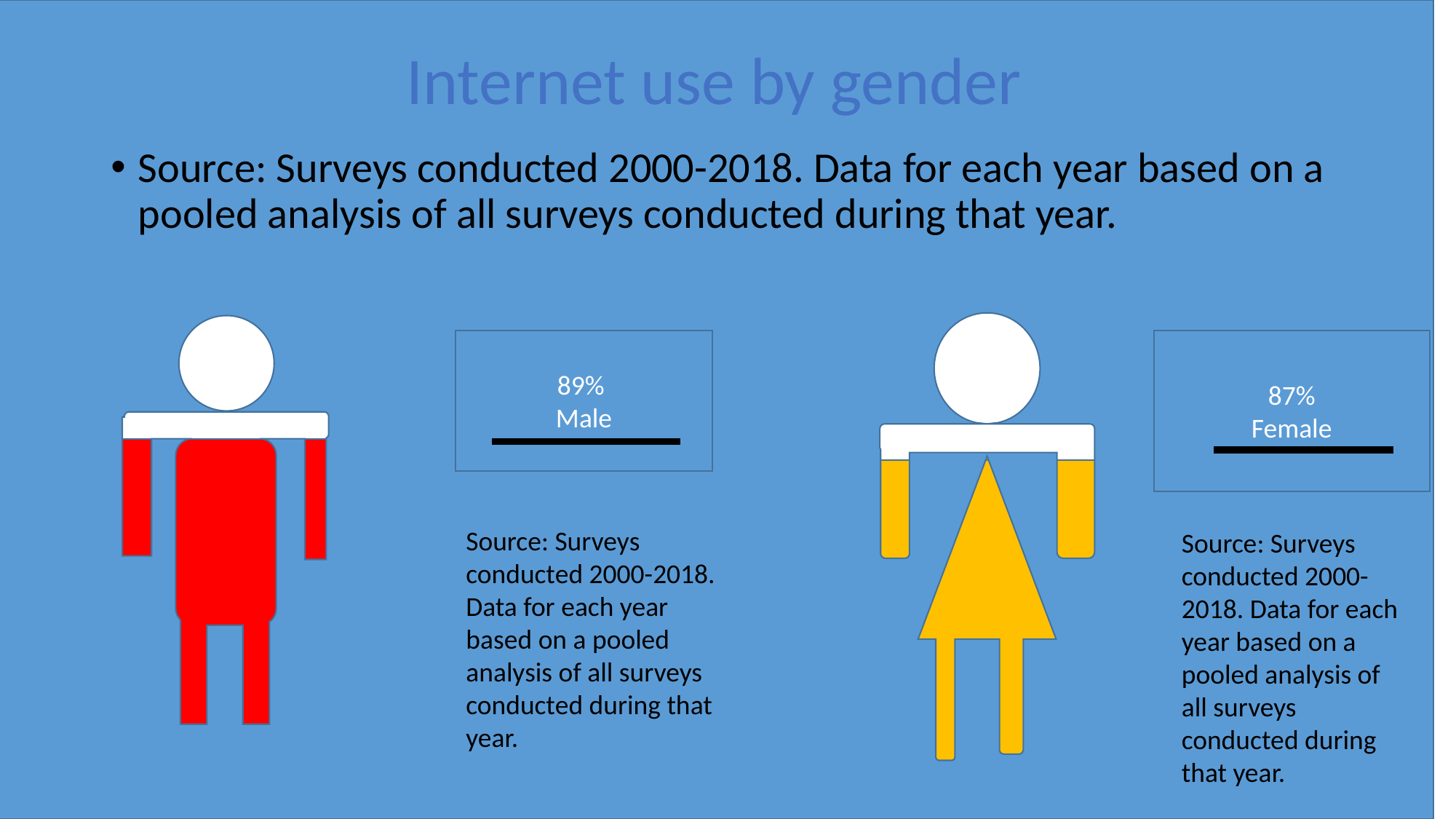

# Internet use by gender
Source: Surveys conducted 2000-2018. Data for each year based on a pooled analysis of all surveys conducted during that year.
89%
Male
87%
Female

Source: Surveys conducted 2000-2018. Data for each year based on a pooled analysis of all surveys conducted during that year.
Source: Surveys conducted 2000-2018. Data for each year based on a pooled analysis of all surveys conducted during that year.